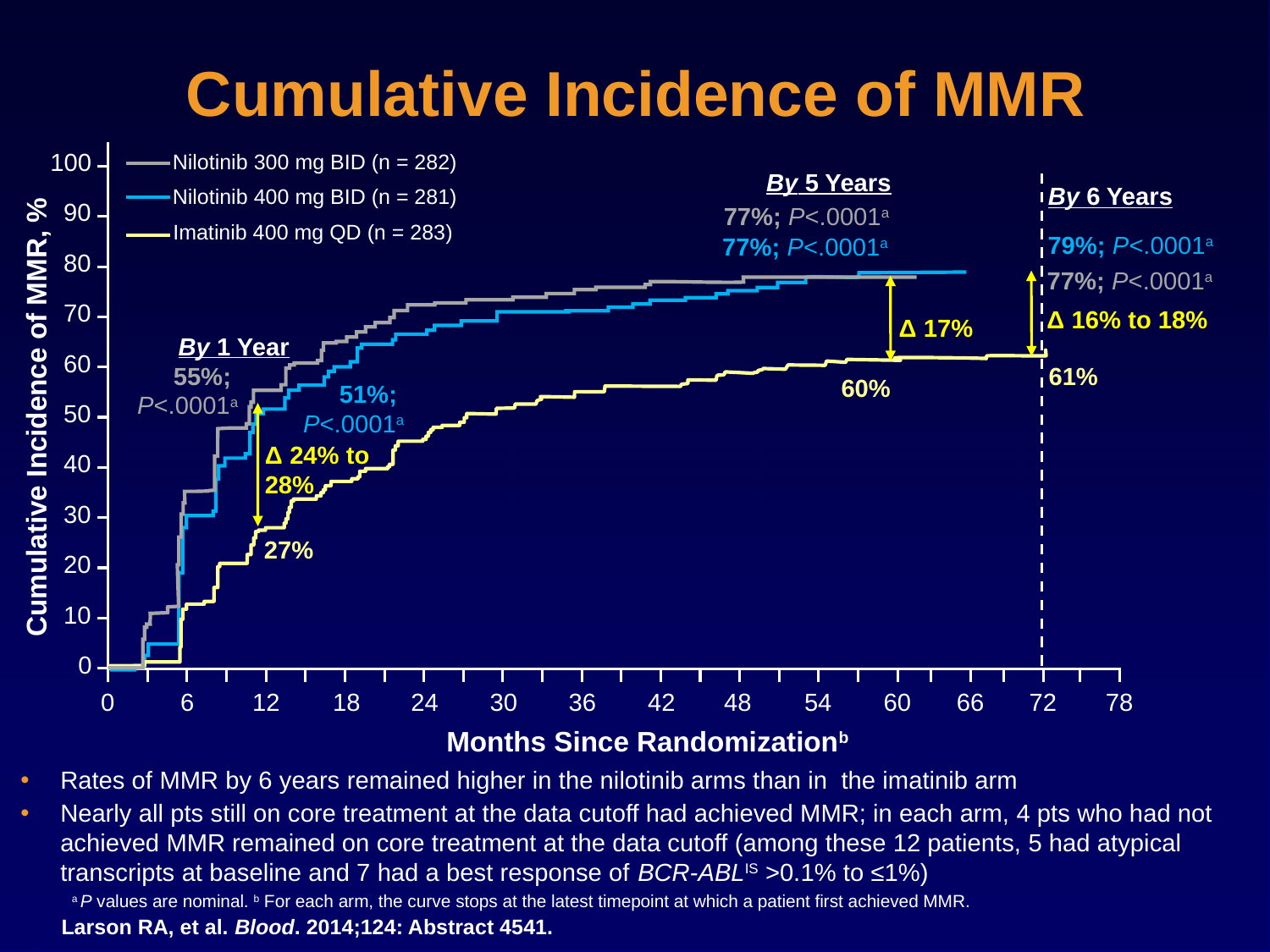

# Cumulative Incidence of MMR
Nilotinib 300 mg BID (n = 282)
100
By 5 Years
Nilotinib 400 mg BID (n = 281)
By 6 Years
90
77%; P<.0001a
Imatinib 400 mg QD (n = 283)
79%; P<.0001a
77%; P<.0001a
80
77%; P<.0001a

70
Δ 16% to 18%
Δ 17%
By 1 Year
60

55%;
P<.0001a
61%
60%
51%;
P<.0001a
50
Cumulative Incidence of MMR, %

Δ 24% to 28%
40
30
27%
20
10
0
0
6
12
18
24
30
36
42
48
54
60
66
72
78
Months Since Randomizationb
Rates of MMR by 6 years remained higher in the nilotinib arms than in  the imatinib arm
Nearly all pts still on core treatment at the data cutoff had achieved MMR; in each arm, 4 pts who had not achieved MMR remained on core treatment at the data cutoff (among these 12 patients, 5 had atypical transcripts at baseline and 7 had a best response of BCR-ABLIS >0.1% to ≤1%)
a P values are nominal. b For each arm, the curve stops at the latest timepoint at which a patient first achieved MMR.
Larson RA, et al. Blood. 2014;124: Abstract 4541.